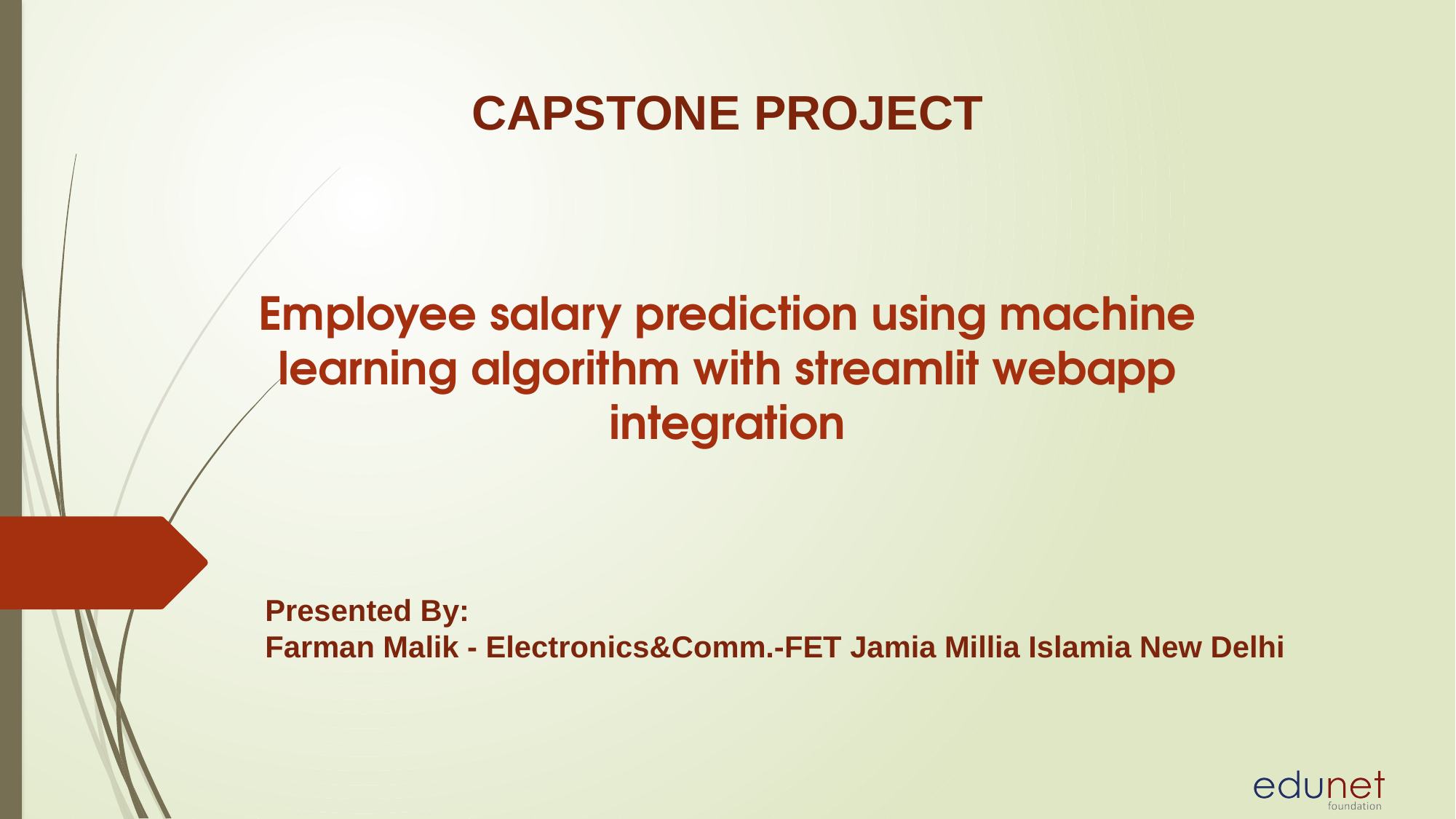

CAPSTONE PROJECT
# Employee salary prediction using machine learning algorithm with streamlit webapp integration
Presented By:
Farman Malik - Electronics&Comm.-FET Jamia Millia Islamia New Delhi